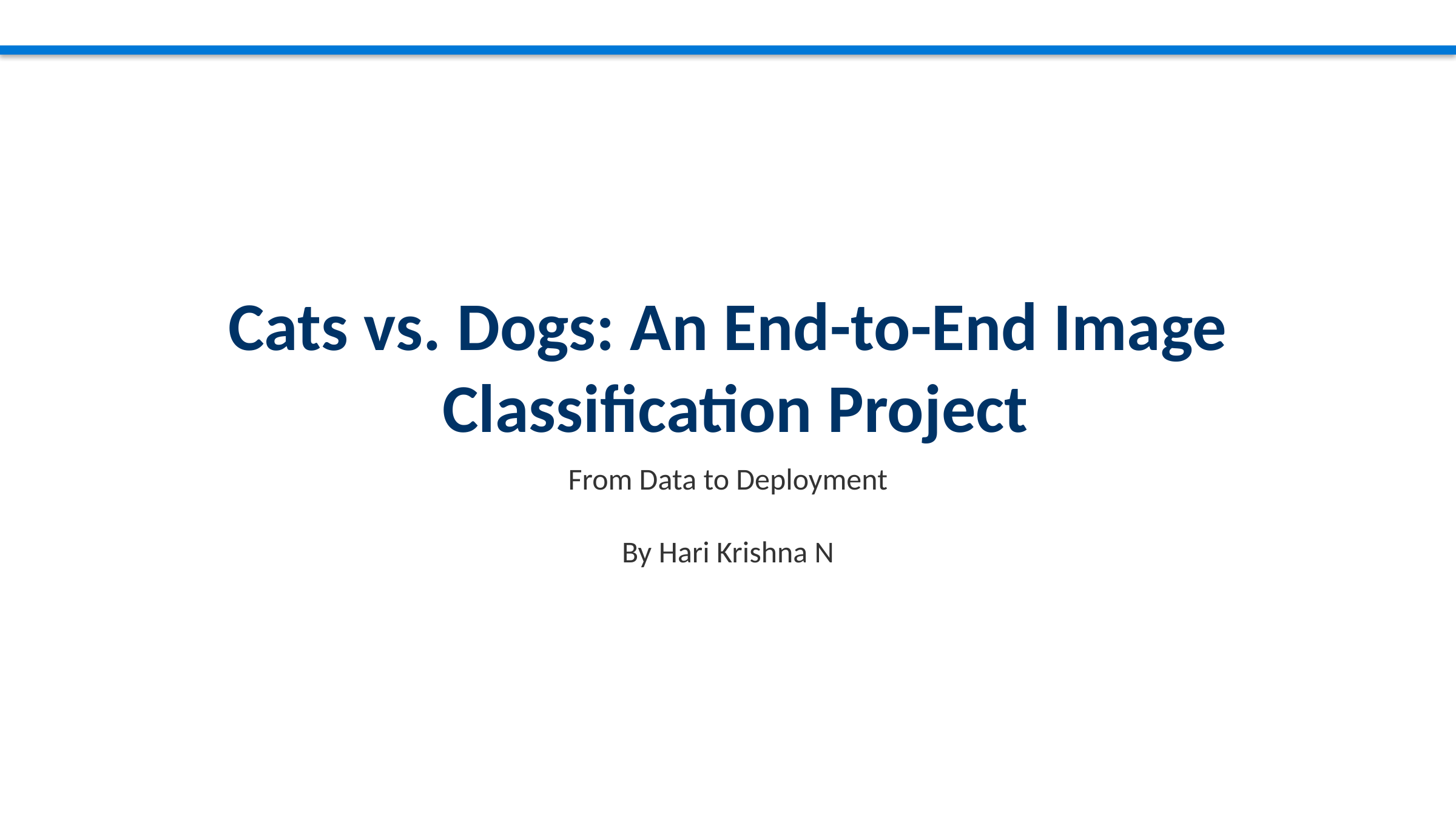

#

Cats vs. Dogs: An End-to-End Image
 Classification Project
From Data to Deployment

By Hari Krishna N